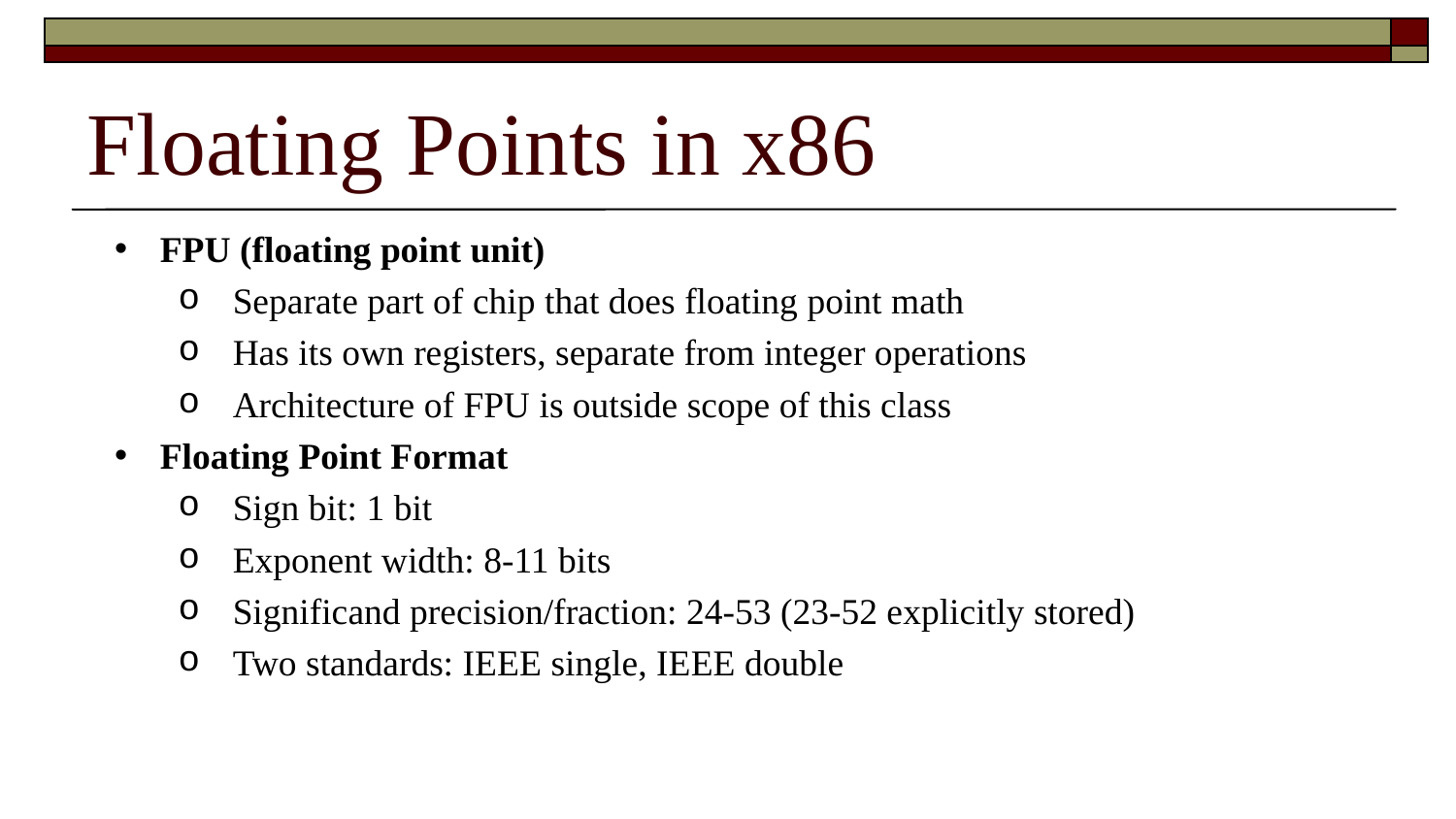

Floating Points in x86
FPU (floating point unit)
Separate part of chip that does floating point math
Has its own registers, separate from integer operations
Architecture of FPU is outside scope of this class
Floating Point Format
Sign bit: 1 bit
Exponent width: 8-11 bits
Significand precision/fraction: 24-53 (23-52 explicitly stored)
Two standards: IEEE single, IEEE double